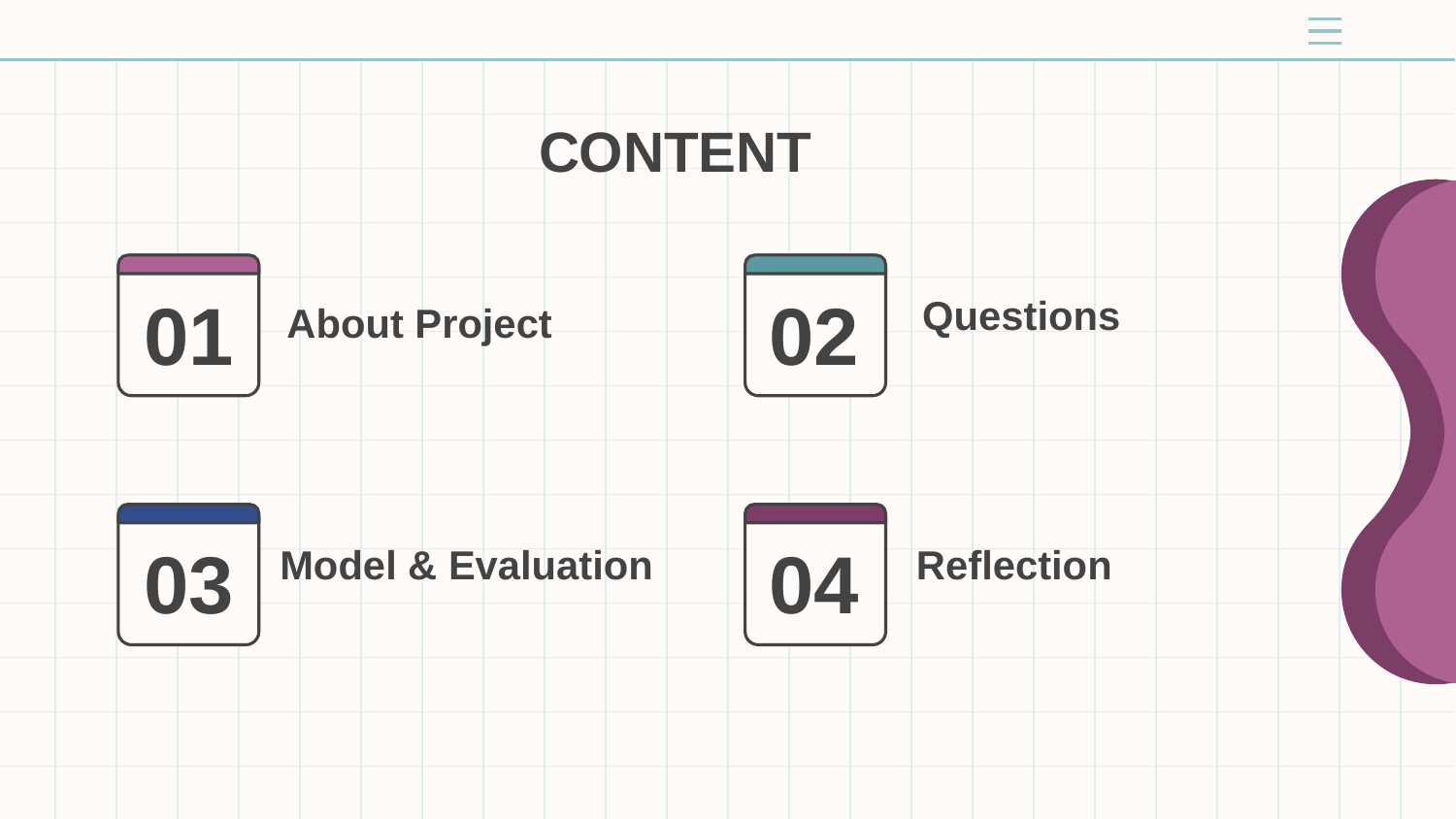

# CONTENT

About Project
01
02
Questions

03
04
Model & Evaluation
Reflection